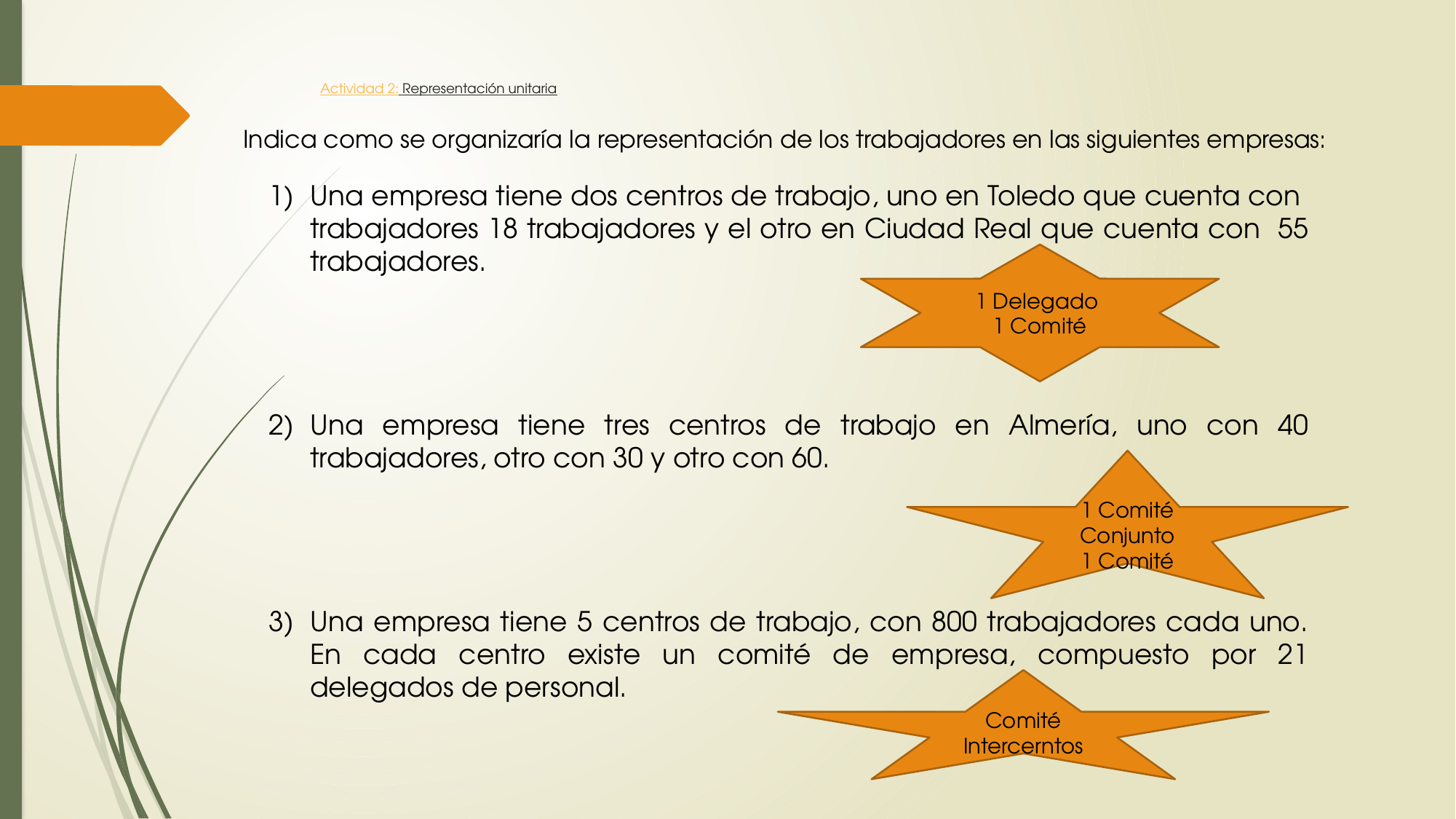

# Actividad 2: Representación unitaria
Indica como se organizaría la representación de los trabajadores en las siguientes empresas:
Una empresa tiene dos centros de trabajo, uno en Toledo que cuenta con  trabajadores 18 trabajadores y el otro en Ciudad Real que cuenta con  55 trabajadores.

Una empresa tiene tres centros de trabajo en Almería, uno con 40 trabajadores, otro con 30 y otro con 60.

Una empresa tiene 5 centros de trabajo, con 800 trabajadores cada uno. En cada centro existe un comité de empresa, compuesto por 21 delegados de personal.

1 Delegado
1 Comité
1 Comité Conjunto
1 Comité
Comité Intercerntos